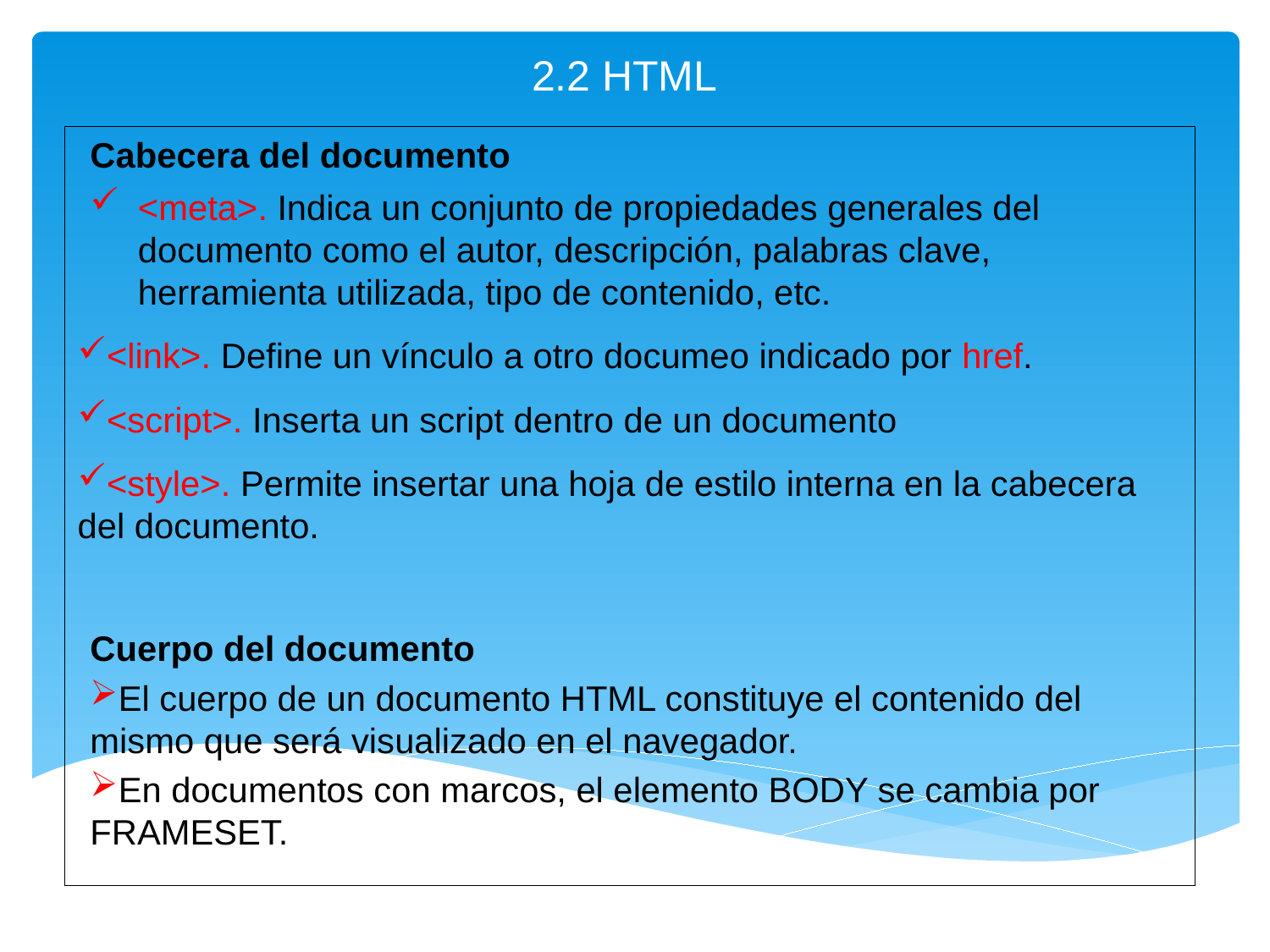

# 2.2 HTML
Cabecera del documento
<meta>. Indica un conjunto de propiedades generales del documento como el autor, descripción, palabras clave, herramienta utilizada, tipo de contenido, etc.
<link>. Define un vínculo a otro documeo indicado por href.
<script>. Inserta un script dentro de un documento
<style>. Permite insertar una hoja de estilo interna en la cabecera del documento.

Cuerpo del documento
El cuerpo de un documento HTML constituye el contenido del mismo que será visualizado en el navegador.
En documentos con marcos, el elemento BODY se cambia por FRAMESET.